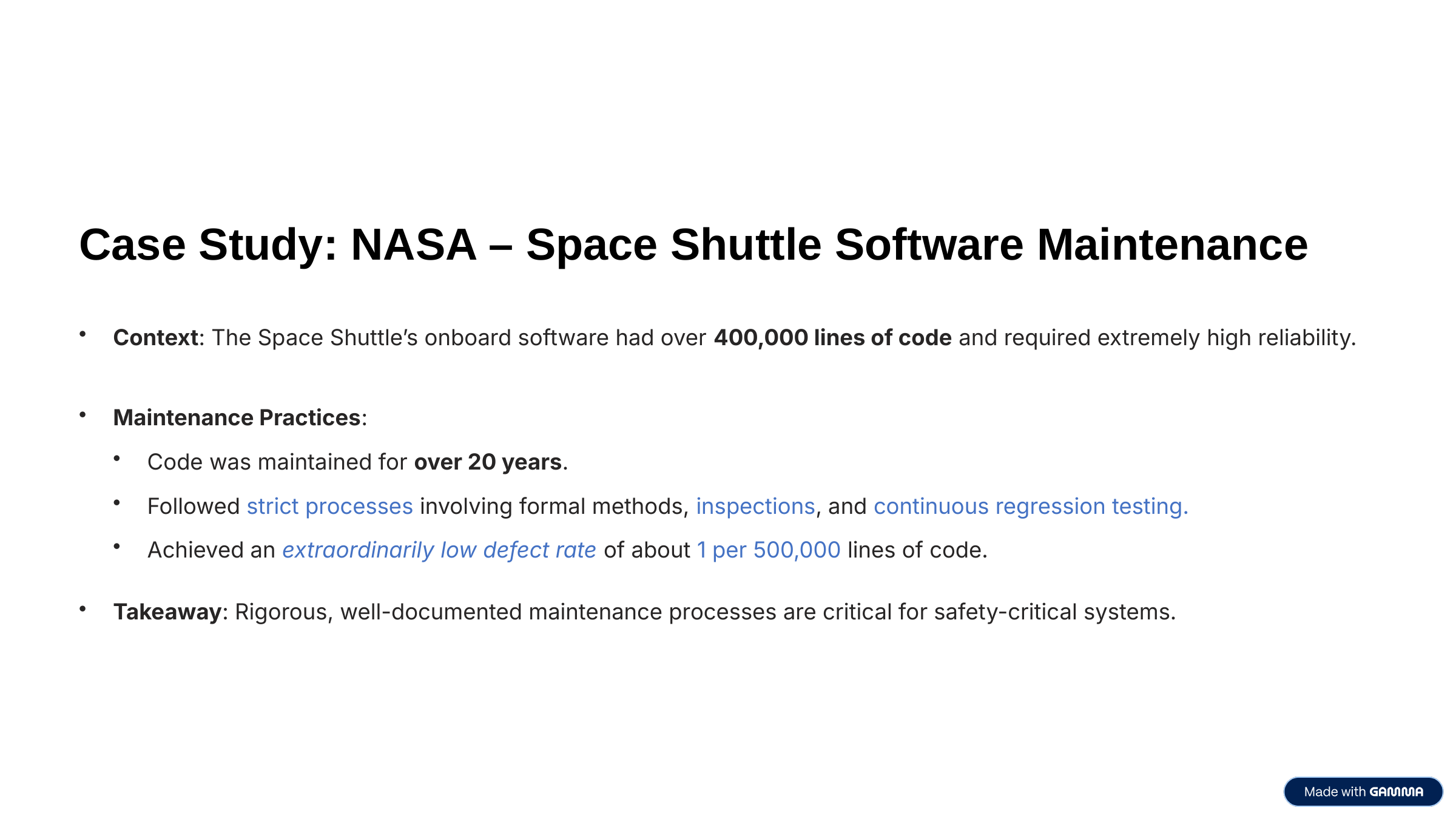

Case Study: NASA – Space Shuttle Software Maintenance
Context: The Space Shuttle’s onboard software had over 400,000 lines of code and required extremely high reliability.
Maintenance Practices:
Code was maintained for over 20 years.
Followed strict processes involving formal methods, inspections, and continuous regression testing.
Achieved an extraordinarily low defect rate of about 1 per 500,000 lines of code.
Takeaway: Rigorous, well-documented maintenance processes are critical for safety-critical systems.